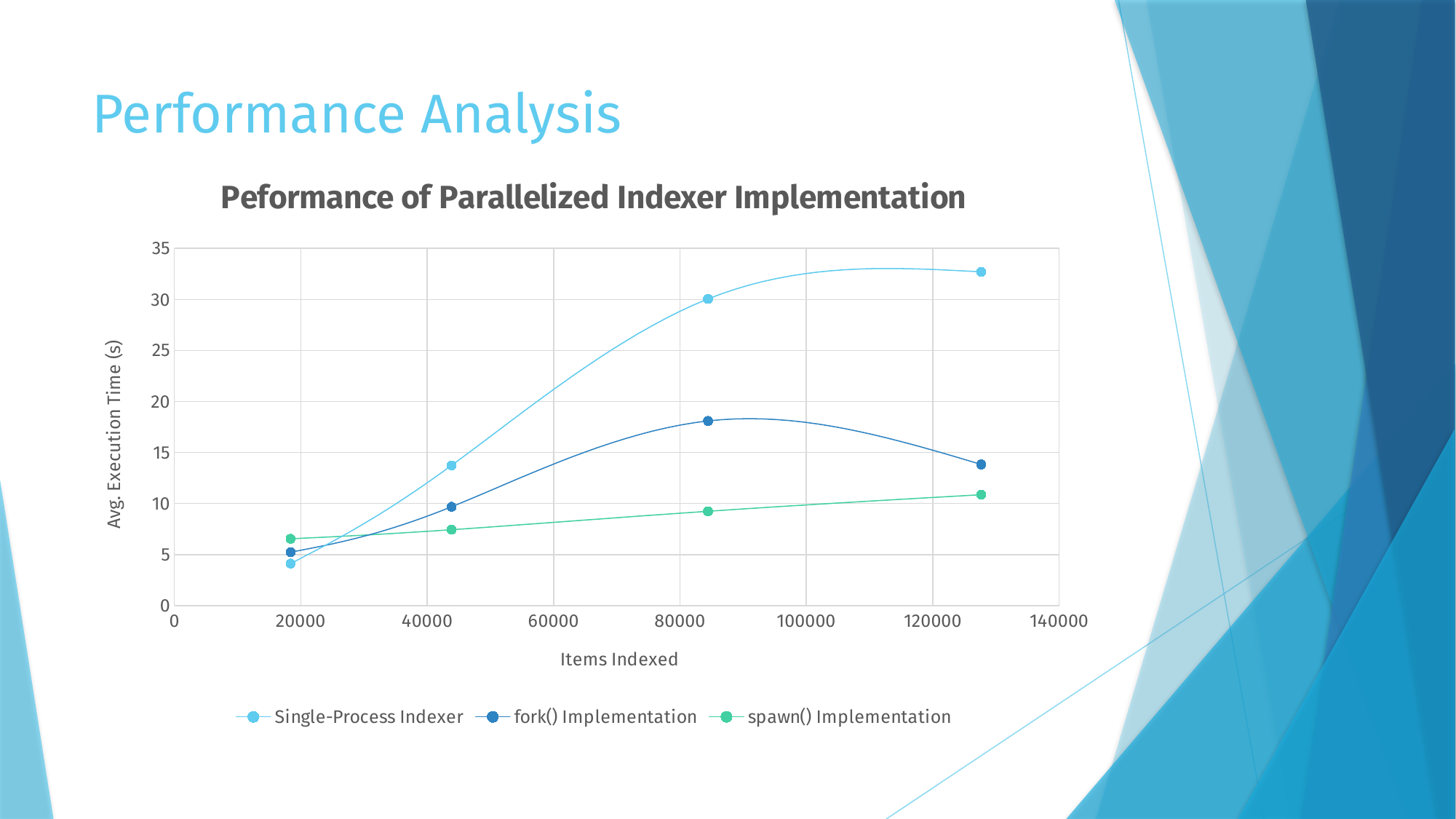

# Performance Analysis

### Chart: Peformance of Parallelized Indexer Implementation

| Category | Single-Process Indexer | fork() Implementation | spawn() Implementation |
|---|---|---|---|